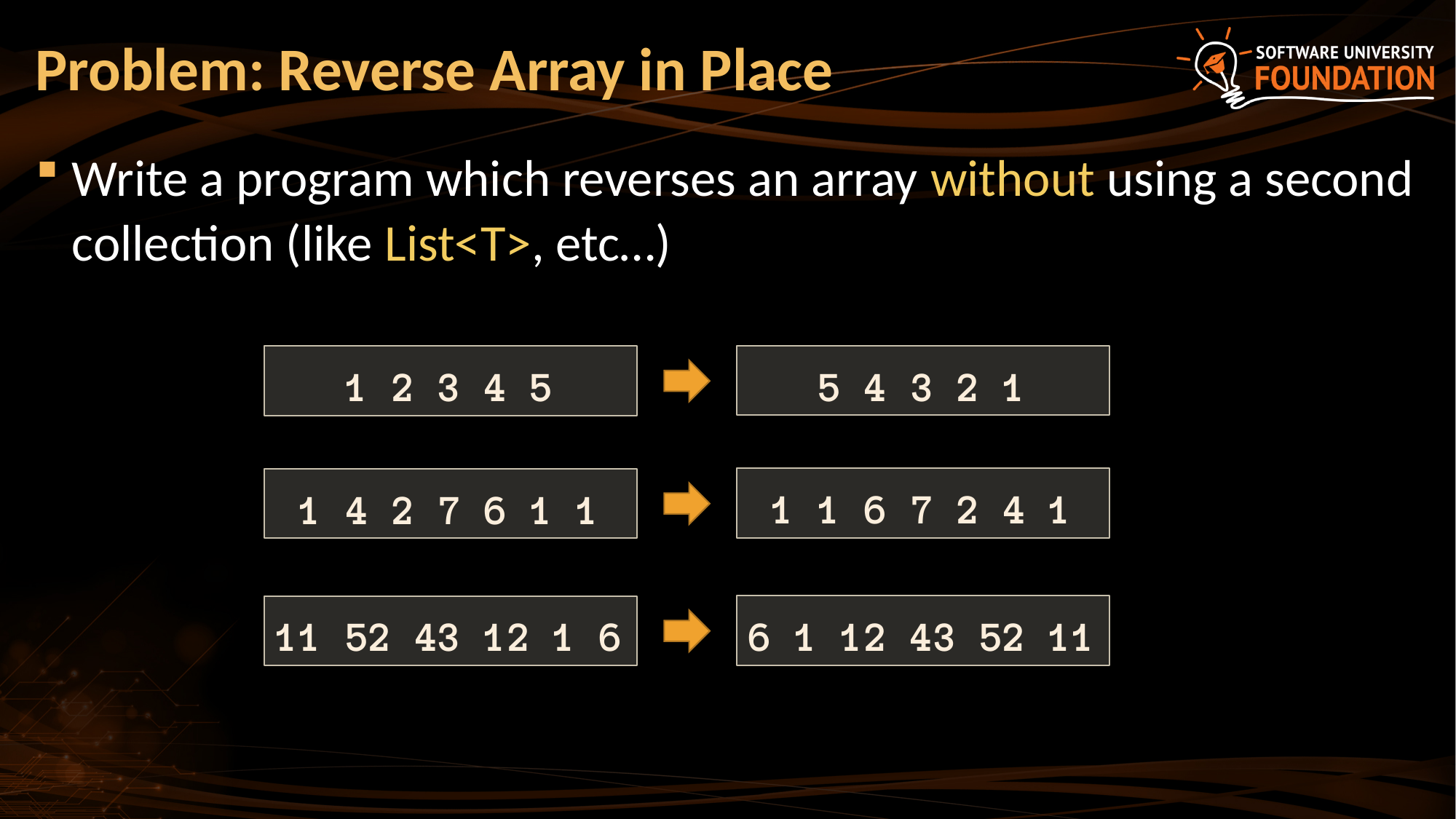

# Problem: Reverse Array in Place
Write a program which reverses an array without using a second collection (like List<T>, etc…)
5 4 3 2 1
1 2 3 4 5

1 1 6 7 2 4 1
1 4 2 7 6 1 1

6 1 12 43 52 11
11 52 43 12 1 6